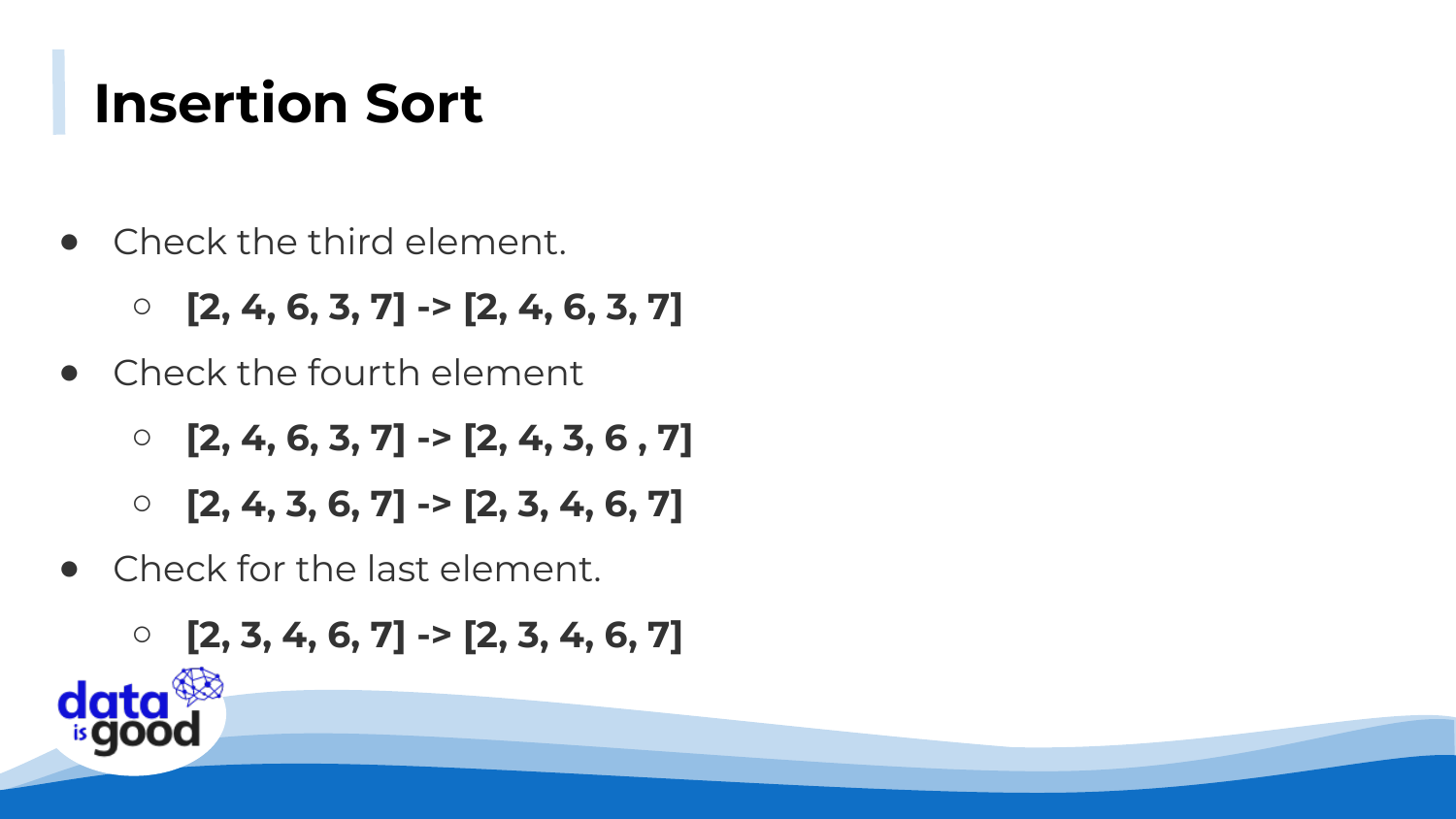

Insertion Sort
Check the third element.
[2, 4, 6, 3, 7] -> [2, 4, 6, 3, 7]
Check the fourth element
[2, 4, 6, 3, 7] -> [2, 4, 3, 6 , 7]
[2, 4, 3, 6, 7] -> [2, 3, 4, 6, 7]
Check for the last element.
[2, 3, 4, 6, 7] -> [2, 3, 4, 6, 7]